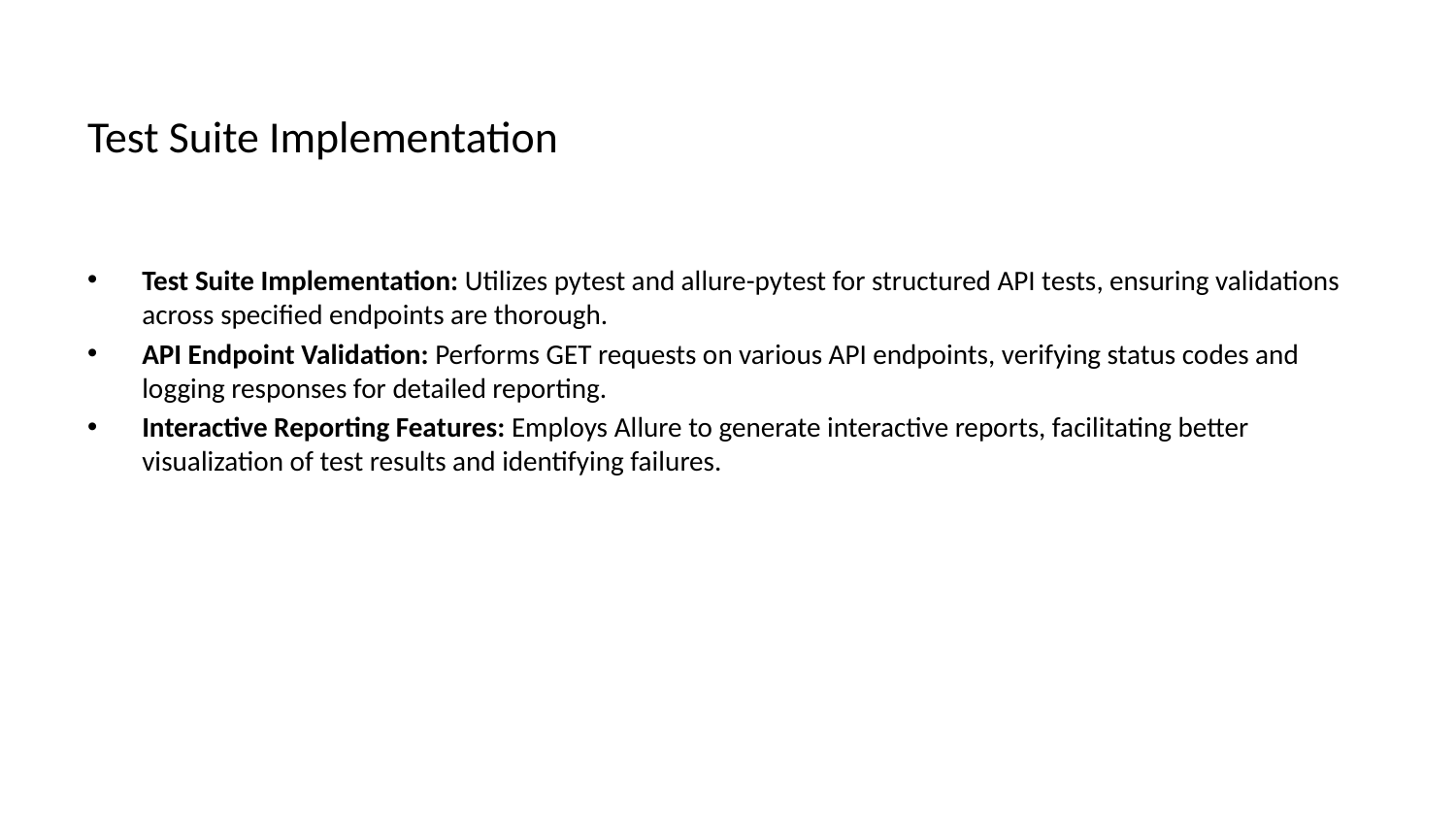

# Test Suite Implementation
Test Suite Implementation: Utilizes pytest and allure-pytest for structured API tests, ensuring validations across specified endpoints are thorough.
API Endpoint Validation: Performs GET requests on various API endpoints, verifying status codes and logging responses for detailed reporting.
Interactive Reporting Features: Employs Allure to generate interactive reports, facilitating better visualization of test results and identifying failures.